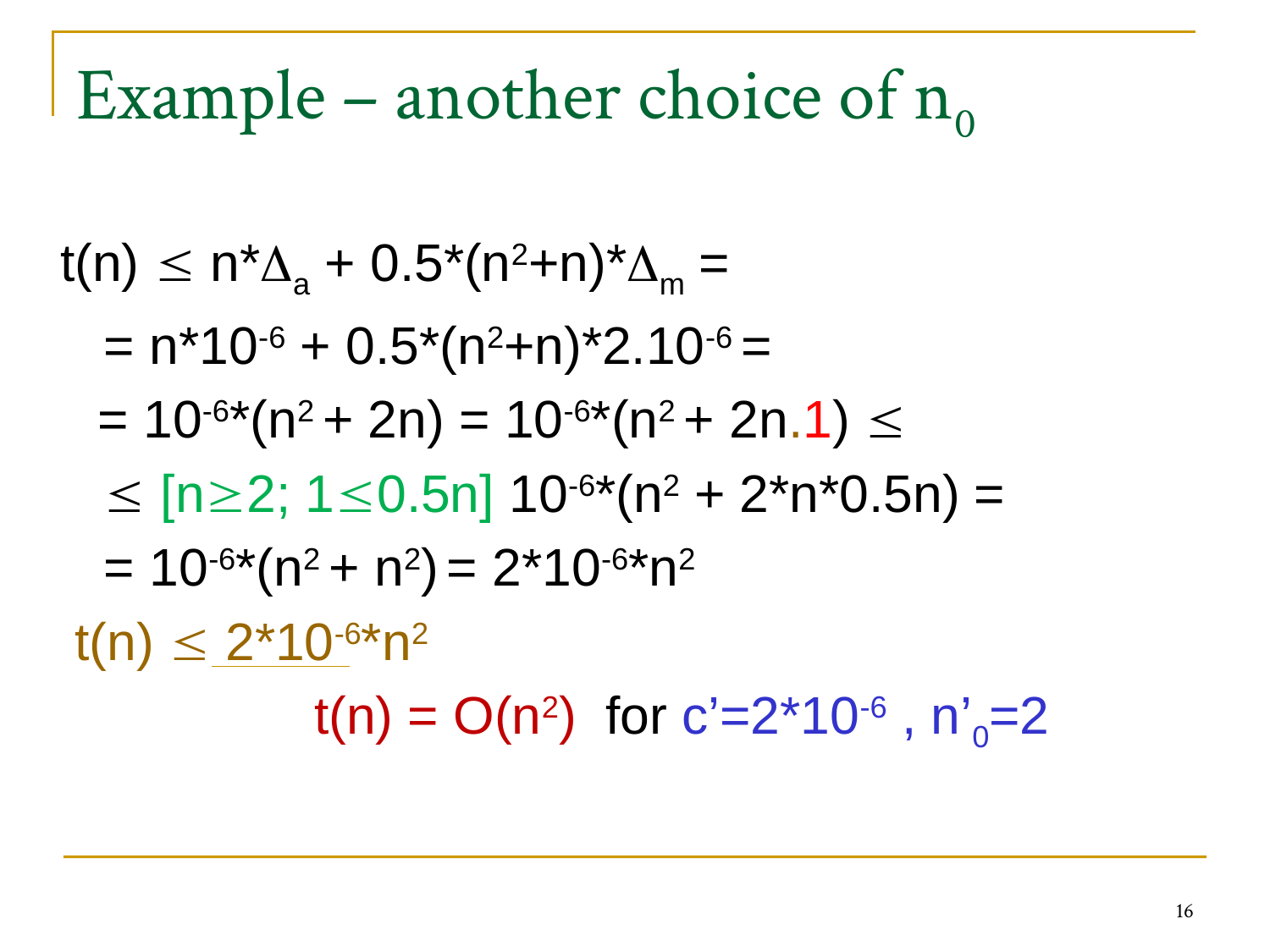

# Example – another choice of n0
	t(n) ≤ n*Δa + 0.5*(n2+n)*Δm =
	   = n*10-6 + 0.5*(n2+n)*2.10-6 =
	   = 10-6*(n2 + 2n) = 10-6*(n2 + 2n.1) ≤
	   ≤ [n≥2; 1≤0.5n] 10-6*(n2 + 2*n*0.5n) =
	   = 10-6*(n2 + n2) = 2*10-6*n2
	 t(n) ≤ 2*10-6*n2
 			t(n) = O(n2)  for c’=2*10-6 , n’0=2
16